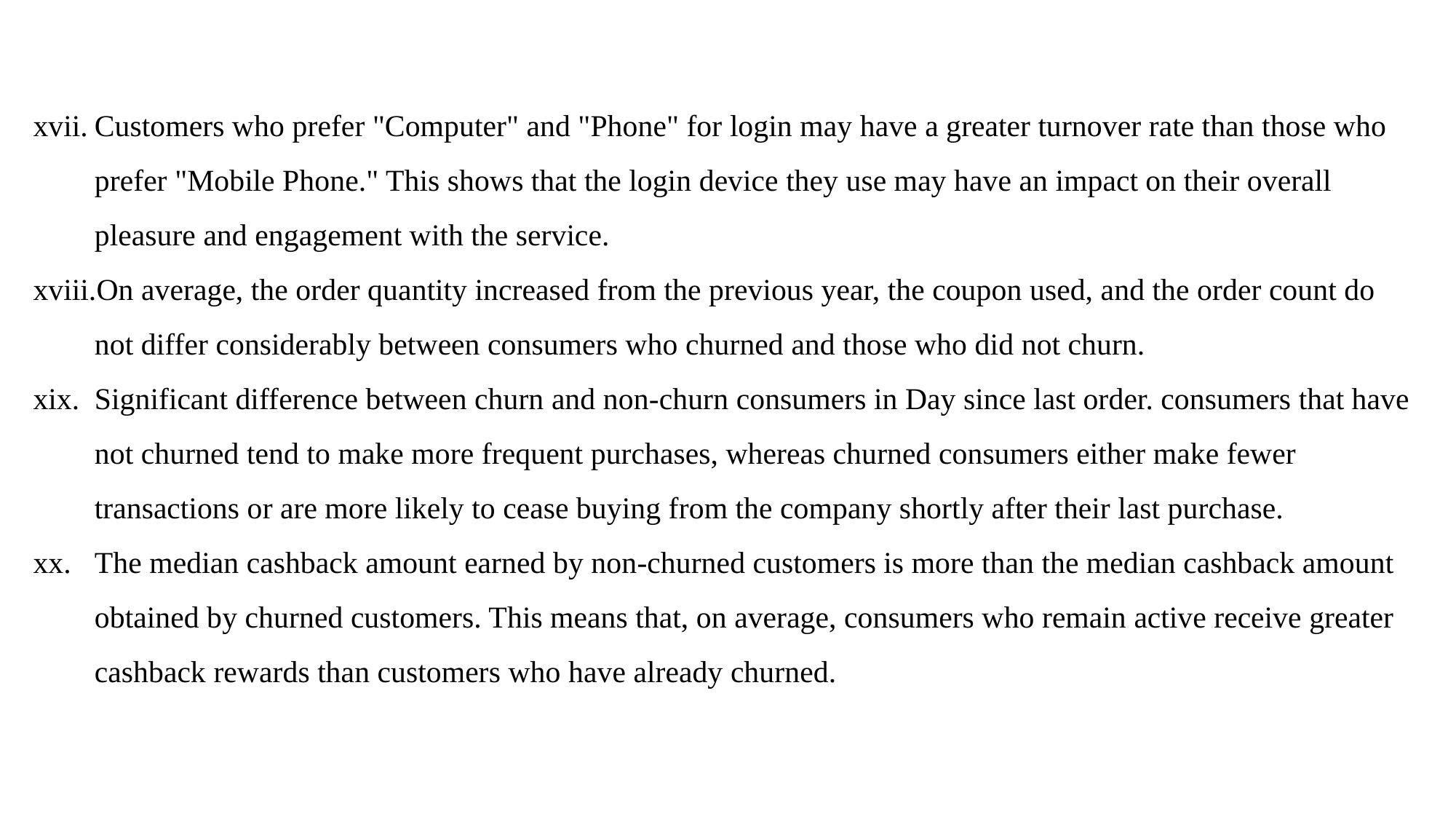

Customers who prefer "Computer" and "Phone" for login may have a greater turnover rate than those who prefer "Mobile Phone." This shows that the login device they use may have an impact on their overall pleasure and engagement with the service.
On average, the order quantity increased from the previous year, the coupon used, and the order count do not differ considerably between consumers who churned and those who did not churn.
Significant difference between churn and non-churn consumers in Day since last order. consumers that have not churned tend to make more frequent purchases, whereas churned consumers either make fewer transactions or are more likely to cease buying from the company shortly after their last purchase.
The median cashback amount earned by non-churned customers is more than the median cashback amount obtained by churned customers. This means that, on average, consumers who remain active receive greater cashback rewards than customers who have already churned.